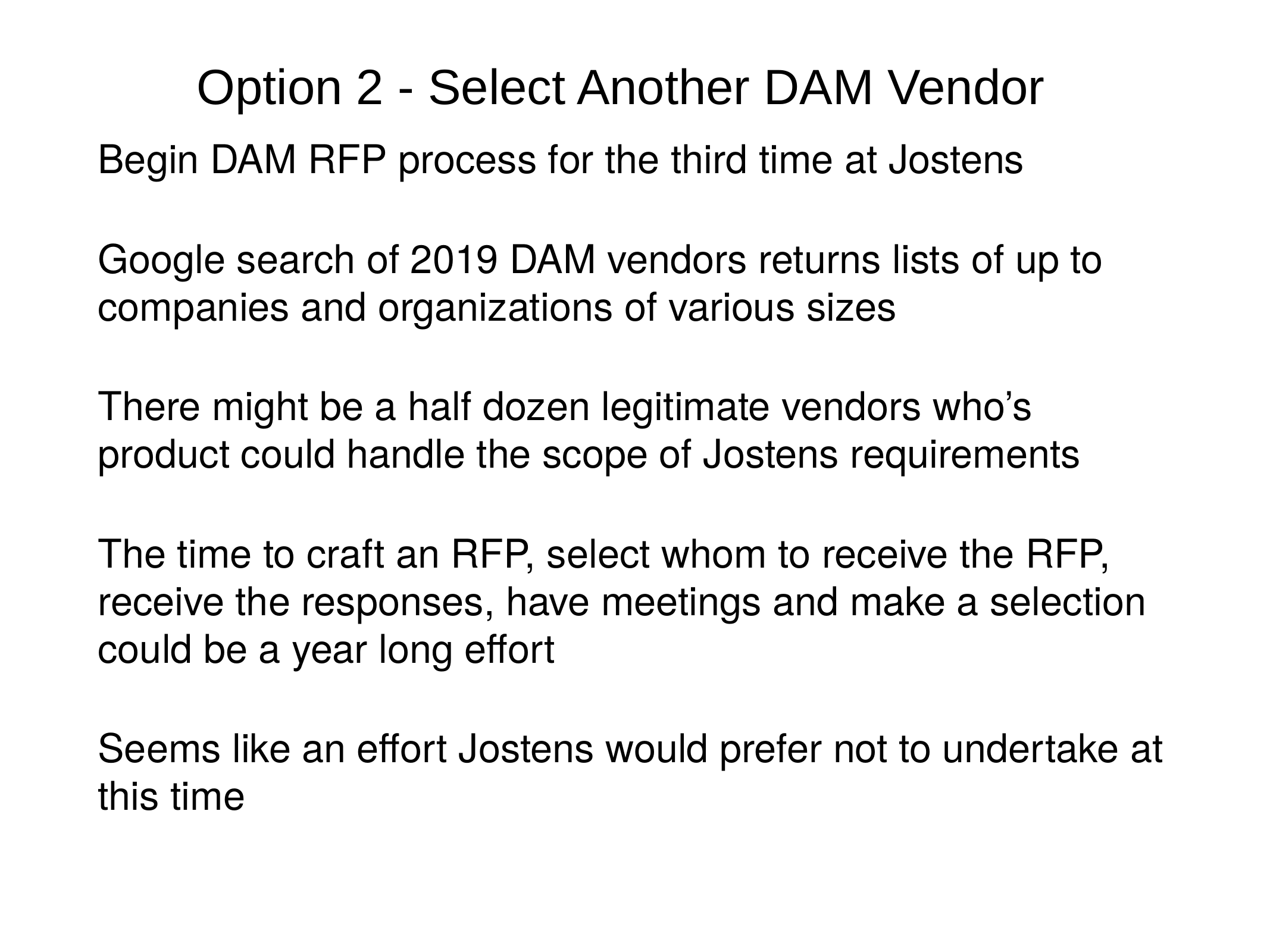

Option 2 - Select Another DAM Vendor
Begin DAM RFP process for the third time at Jostens
Google search of 2019 DAM vendors returns lists of up to companies and organizations of various sizes
There might be a half dozen legitimate vendors who’s product could handle the scope of Jostens requirements
The time to craft an RFP, select whom to receive the RFP, receive the responses, have meetings and make a selection could be a year long effort
Seems like an effort Jostens would prefer not to undertake at this time